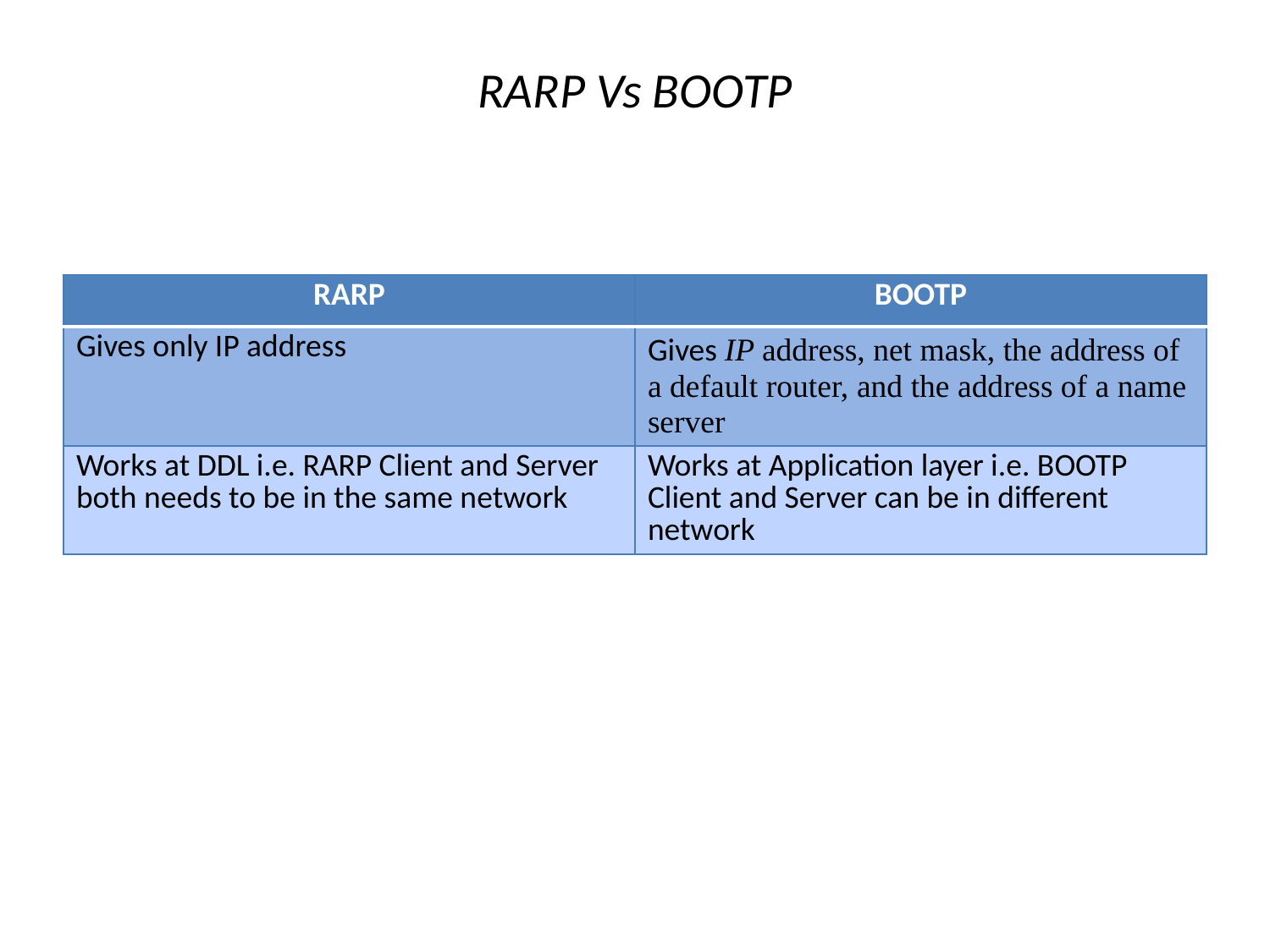

# RARP Vs BOOTP
| RARP | BOOTP |
| --- | --- |
| Gives only IP address | Gives IP address, net mask, the address of a default router, and the address of a name server |
| Works at DDL i.e. RARP Client and Server both needs to be in the same network | Works at Application layer i.e. BOOTP Client and Server can be in different network |